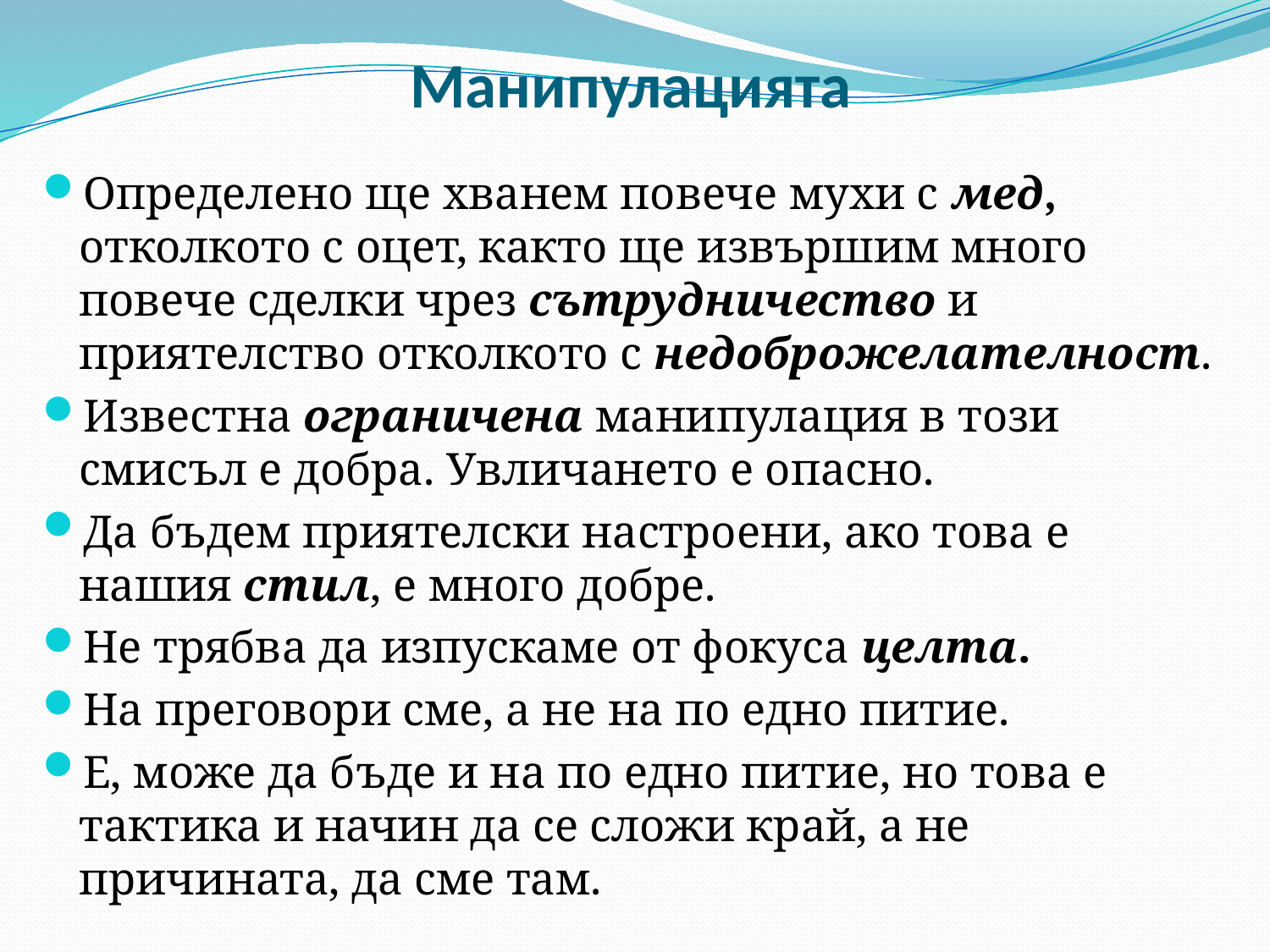

# Манипулацията
Определено ще хванем повече мухи с мед, отколкото с оцет, както ще извършим много повече сделки чрез сътрудничество и приятелство отколкото с недоброжелателност.
Известна ограничена манипулация в този смисъл е добра. Увличането е опасно.
Да бъдем приятелски настроени, ако това е нашия стил, е много добре.
Не трябва да изпускаме от фокуса целта.
На преговори сме, а не на по едно питие.
Е, може да бъде и на по едно питие, но това е тактика и начин да се сложи край, а не причината, да сме там.